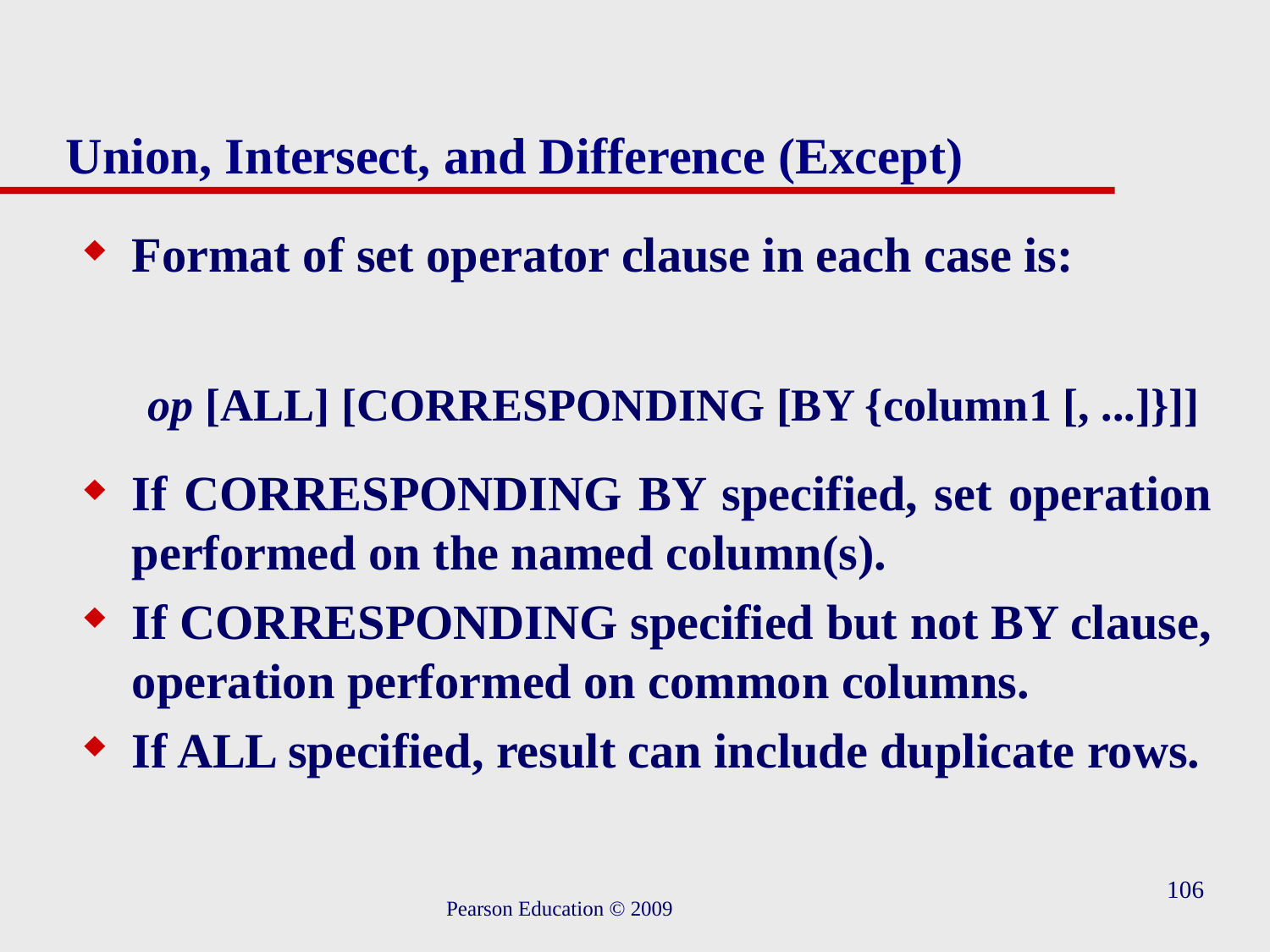

# Union, Intersect, and Difference (Except)
Format of set operator clause in each case is:

op [ALL] [CORRESPONDING [BY {column1 [, ...]}]]

If CORRESPONDING BY specified, set operation performed on the named column(s).
If CORRESPONDING specified but not BY clause, operation performed on common columns.
If ALL specified, result can include duplicate rows.
106
Pearson Education © 2009